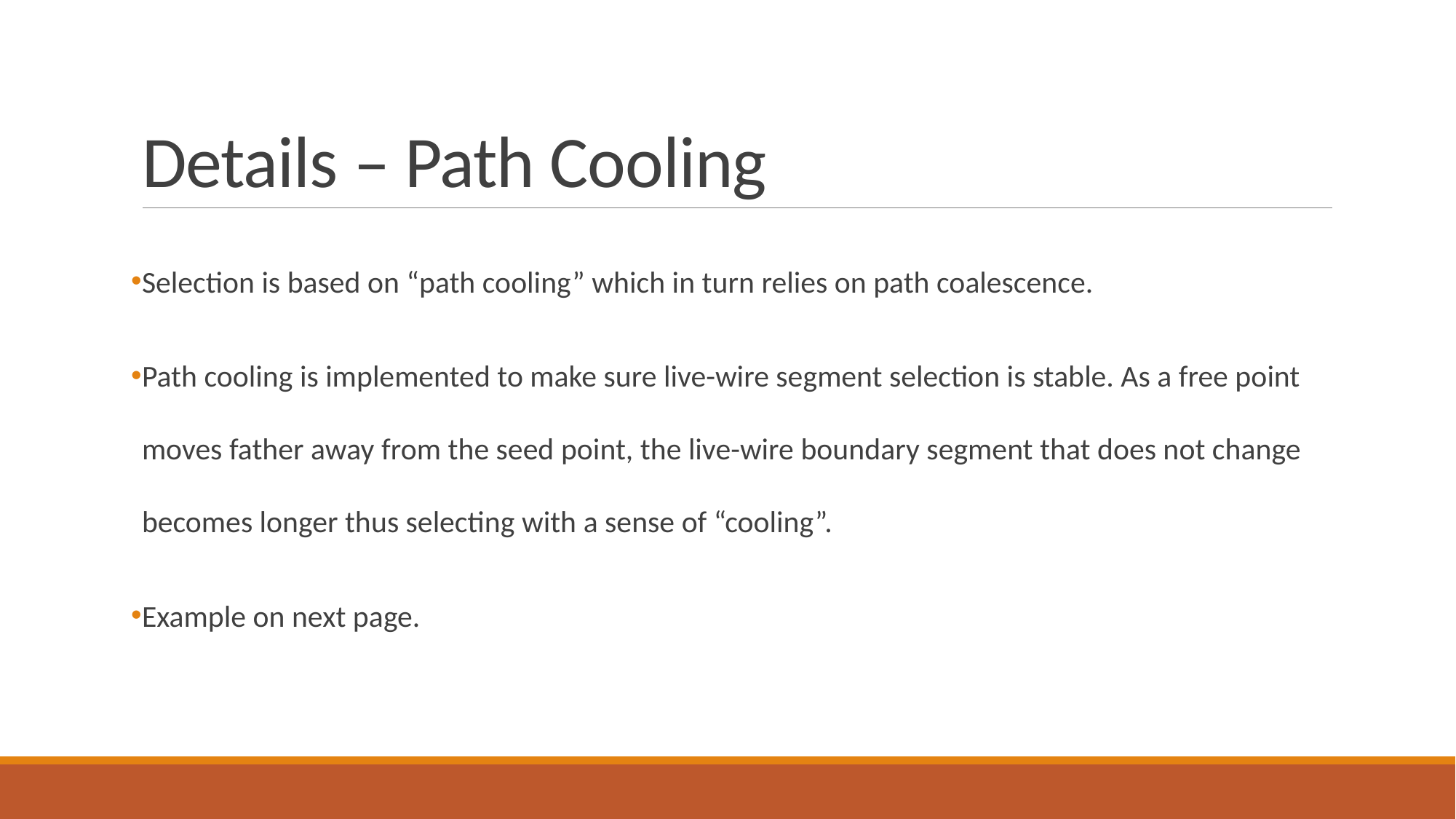

# Details – Path Cooling
Selection is based on “path cooling” which in turn relies on path coalescence.
Path cooling is implemented to make sure live-wire segment selection is stable. As a free point moves father away from the seed point, the live-wire boundary segment that does not change becomes longer thus selecting with a sense of “cooling”.
Example on next page.